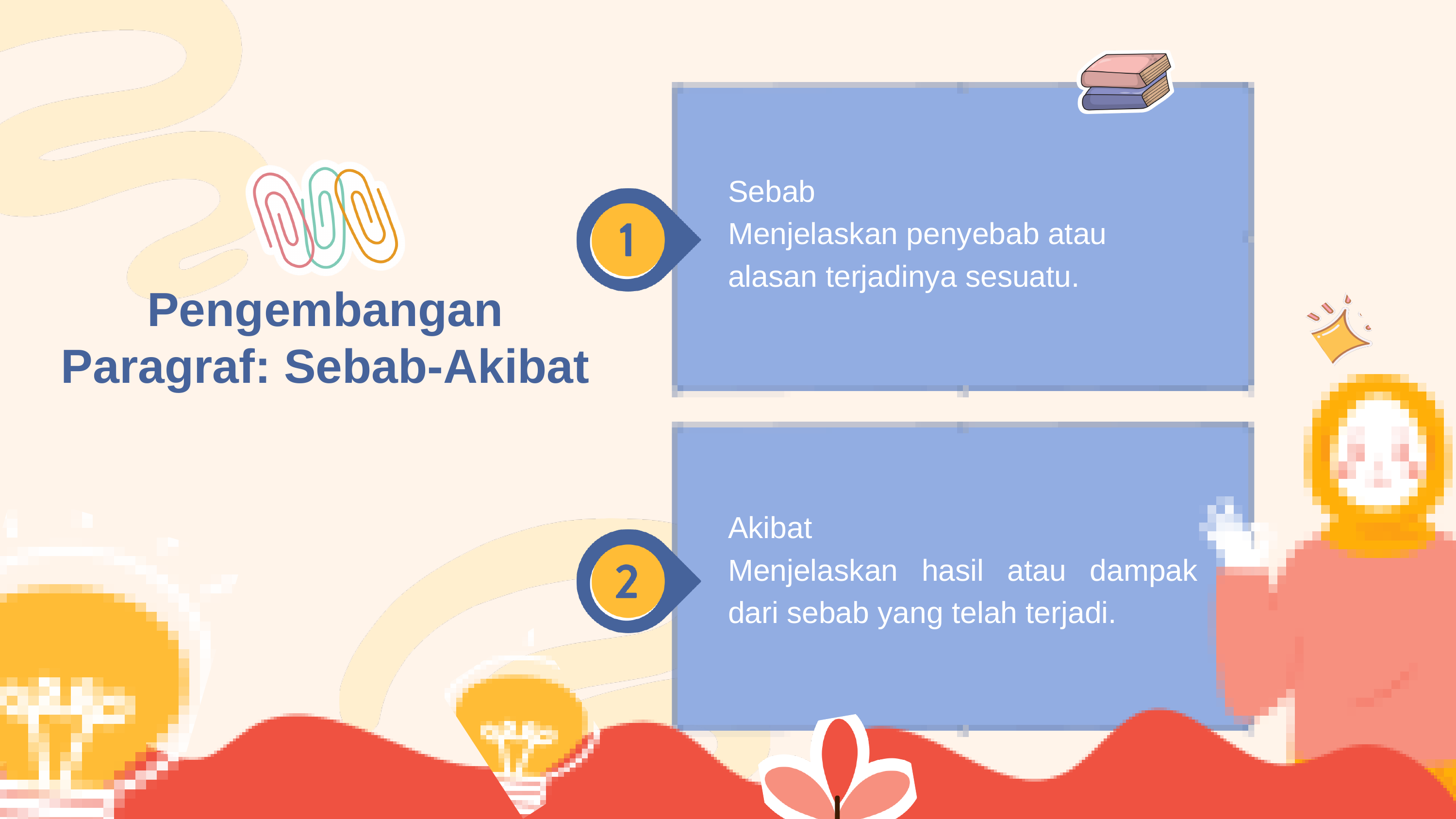

Sebab
Menjelaskan penyebab atau alasan terjadinya sesuatu.

Pengembangan Paragraf: Sebab-Akibat

Akibat
Menjelaskan hasil atau dampak dari sebab yang telah terjadi.